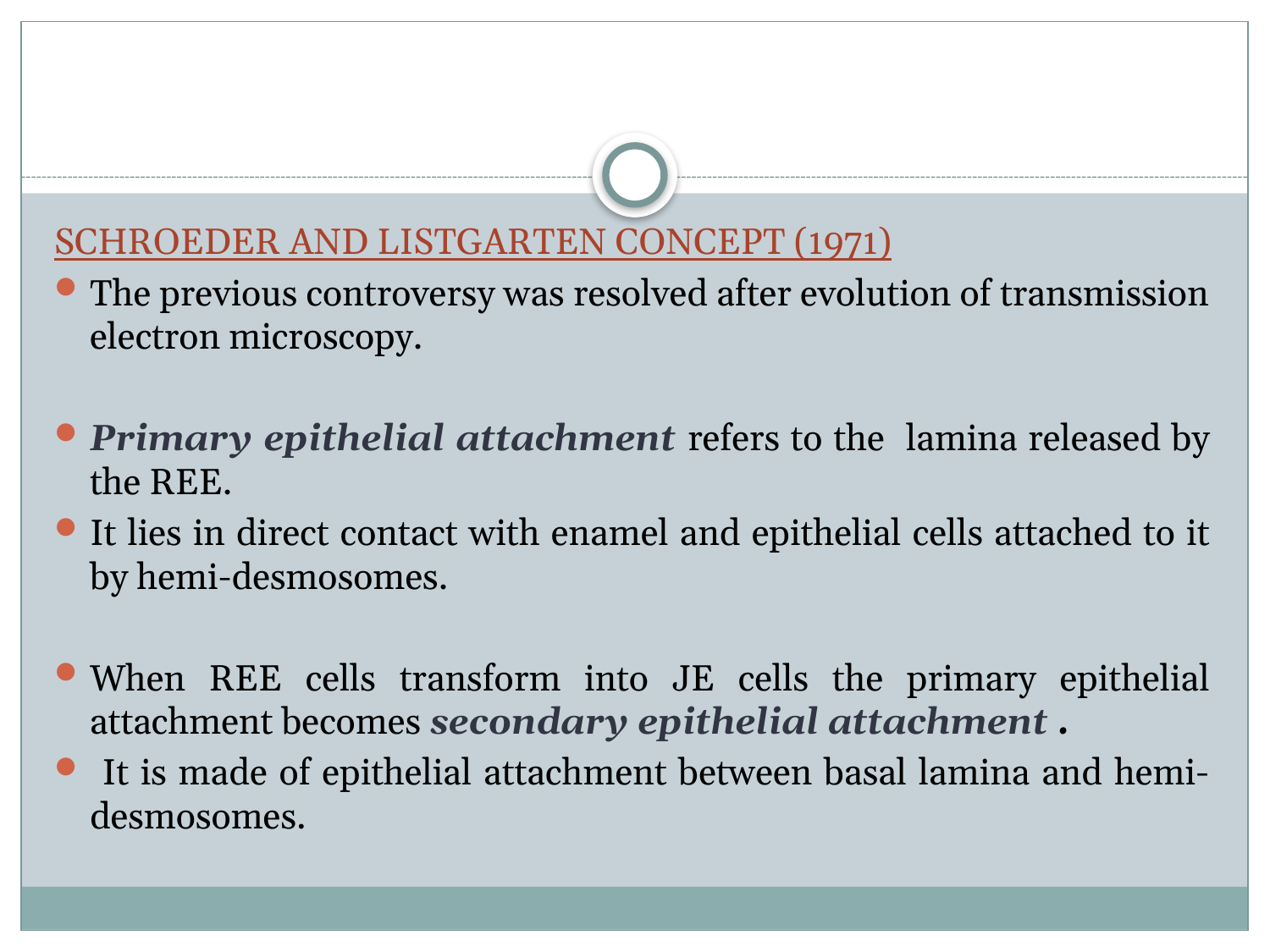

#
SCHROEDER AND LISTGARTEN CONCEPT (1971)
The previous controversy was resolved after evolution of transmission electron microscopy.

Primary epithelial attachment refers to the  lamina released by the REE.
It lies in direct contact with enamel and epithelial cells attached to it by hemi-desmosomes.

When REE cells transform into JE cells the primary epithelial attachment becomes secondary epithelial attachment .
 It is made of epithelial attachment between basal lamina and hemi-desmosomes.